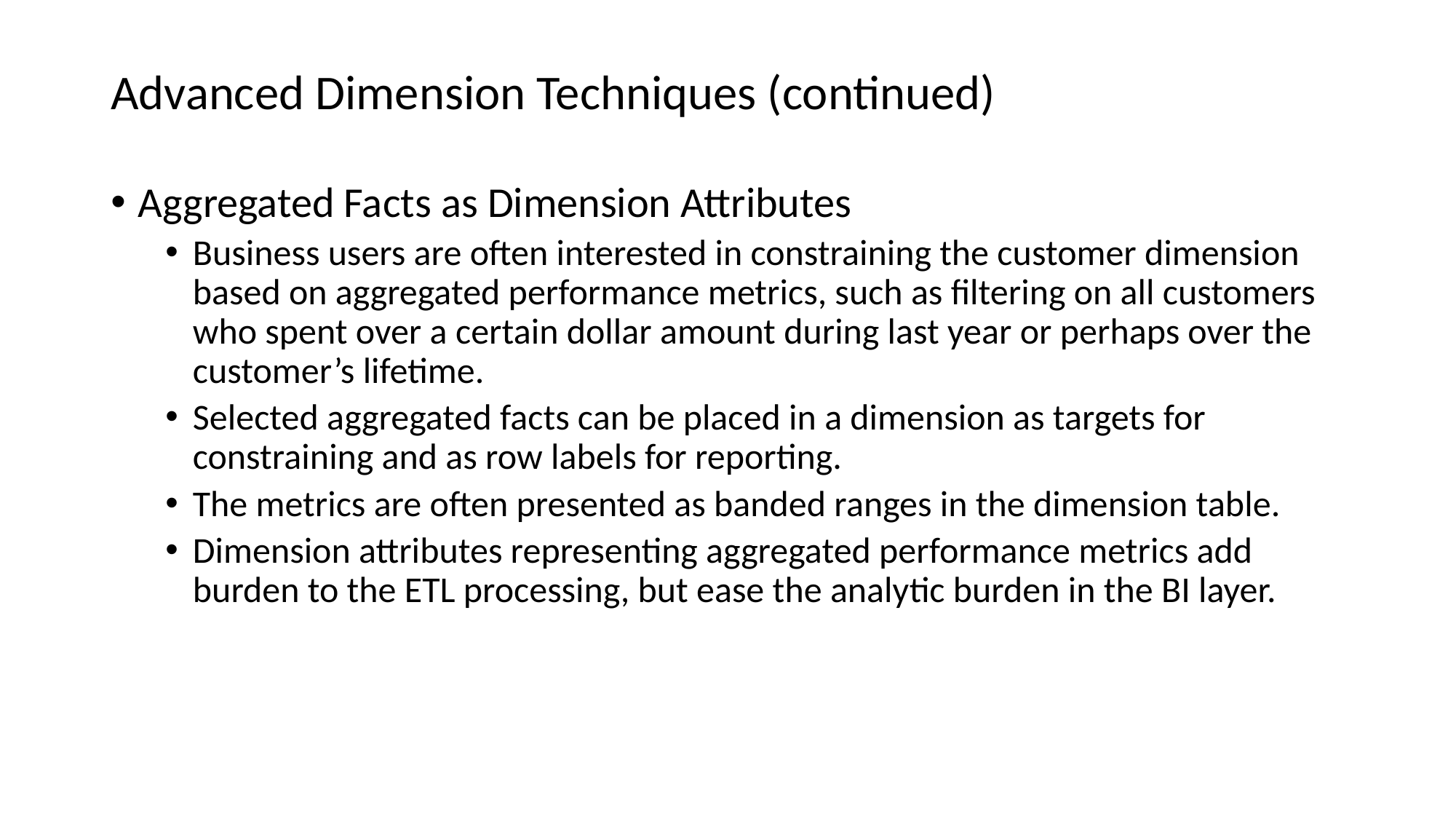

# Advanced Dimension Techniques (continued)
Aggregated Facts as Dimension Attributes
Business users are often interested in constraining the customer dimension based on aggregated performance metrics, such as ﬁltering on all customers who spent over a certain dollar amount during last year or perhaps over the customer’s lifetime.
Selected aggregated facts can be placed in a dimension as targets for constraining and as row labels for reporting.
The metrics are often presented as banded ranges in the dimension table.
Dimension attributes representing aggregated performance metrics add burden to the ETL processing, but ease the analytic burden in the BI layer.